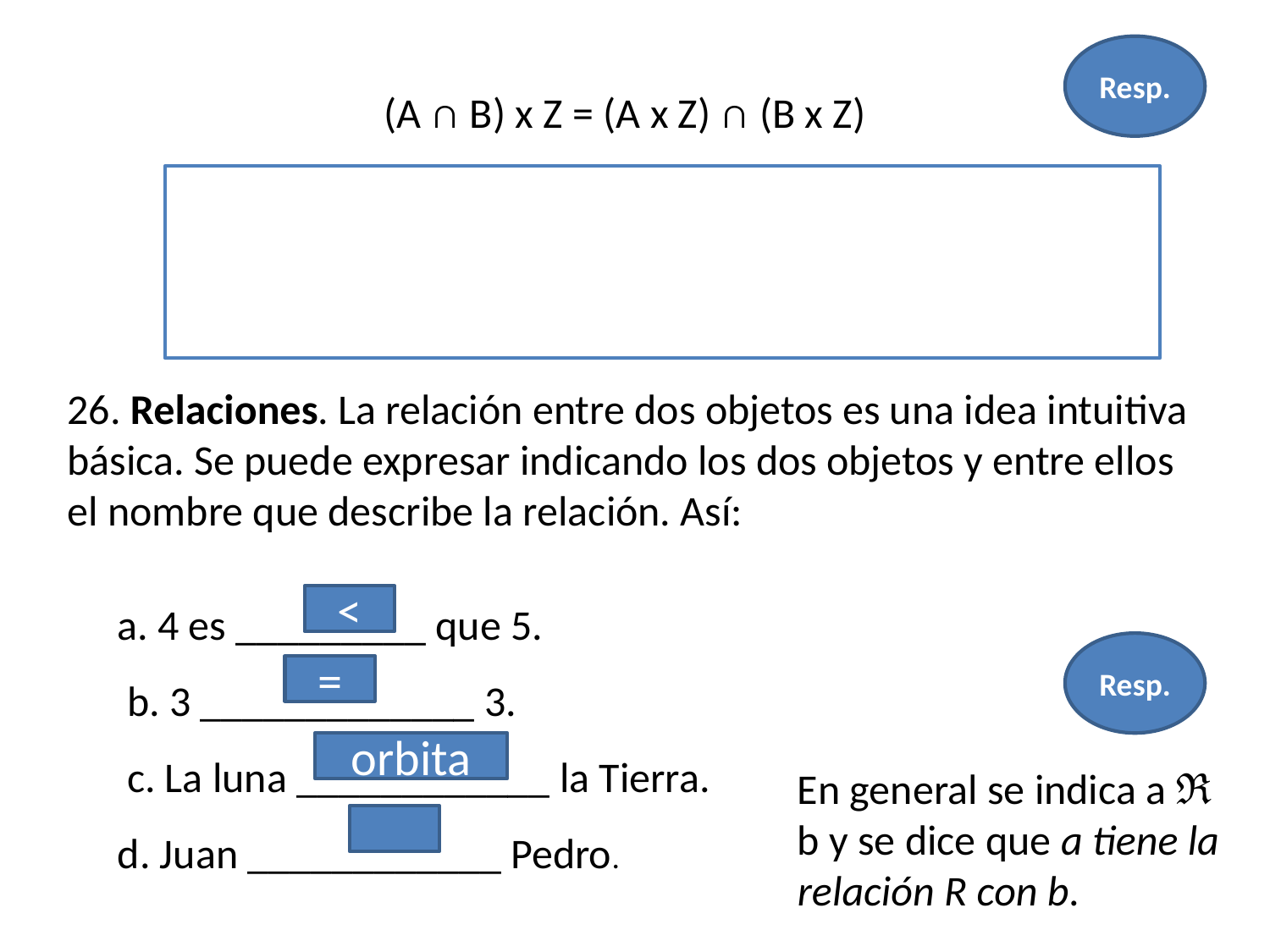

Resp.
# (A ∩ B) x Z = (A x Z) ∩ (B x Z)

26. Relaciones. La relación entre dos objetos es una idea intuitiva básica. Se puede expresar indicando los dos objetos y entre ellos el nombre que describe la relación. Así:
a. 4 es _________ que 5.
 b. 3 _____________ 3.
 c. La luna ____________ la Tierra.
d. Juan ____________ Pedro.
<
Resp.
=
orbita
En general se indica a ℜ b y se dice que a tiene la relación R con b.